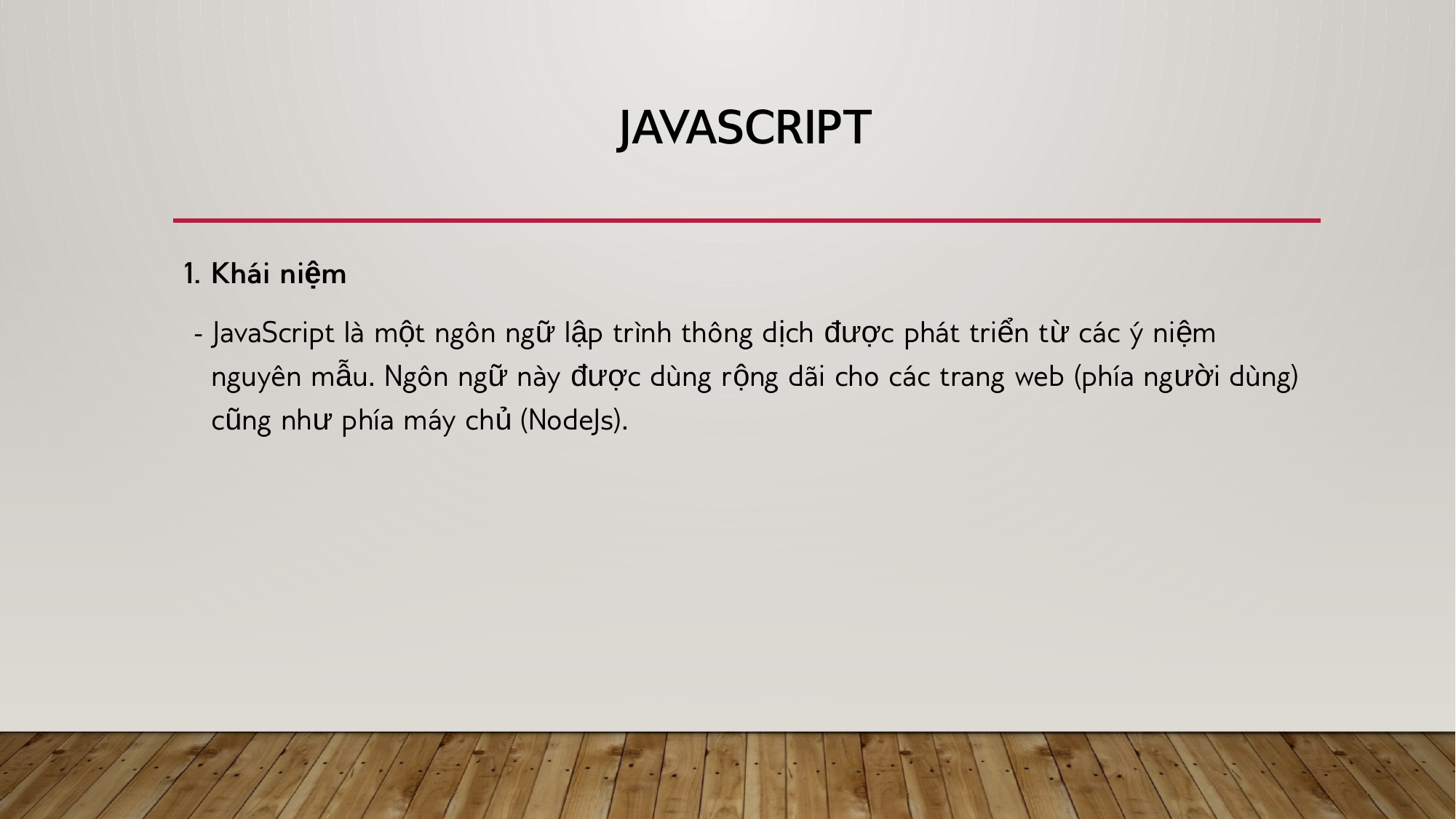

# JavaScript
1. Khái niệm
 - JavaScript là một ngôn ngữ lập trình thông dịch được phát triển từ các ý niệm nguyên mẫu. Ngôn ngữ này được dùng rộng dãi cho các trang web (phía người dùng) cũng như phía máy chủ (NodeJs).